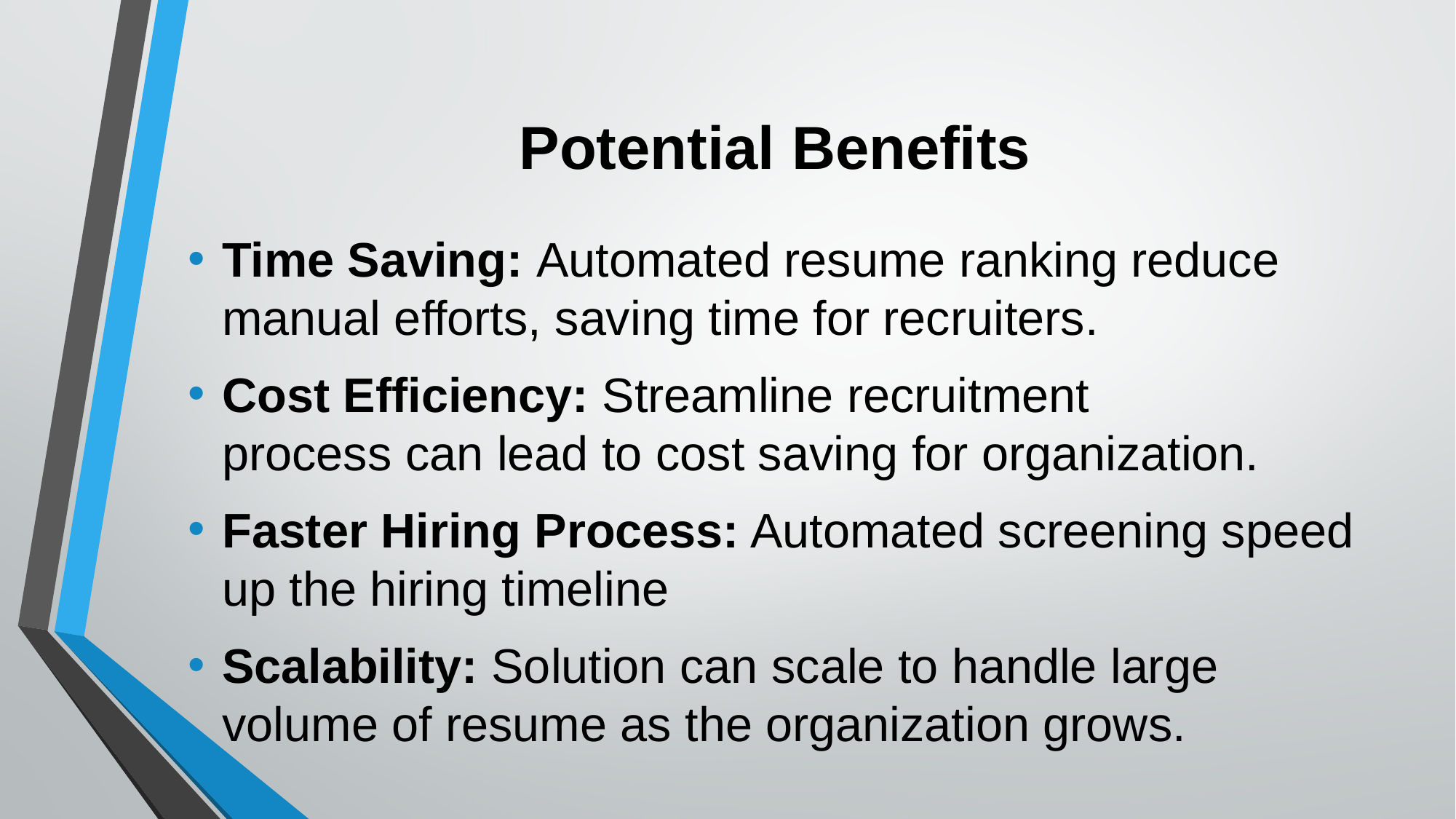

# Potential Benefits
Time Saving: Automated resume ranking reduce manual efforts, saving time for recruiters.
Cost Efficiency: Streamline recruitment process can lead to cost saving for organization.
Faster Hiring Process: Automated screening speed up the hiring timeline
Scalability: Solution can scale to handle large volume of resume as the organization grows.